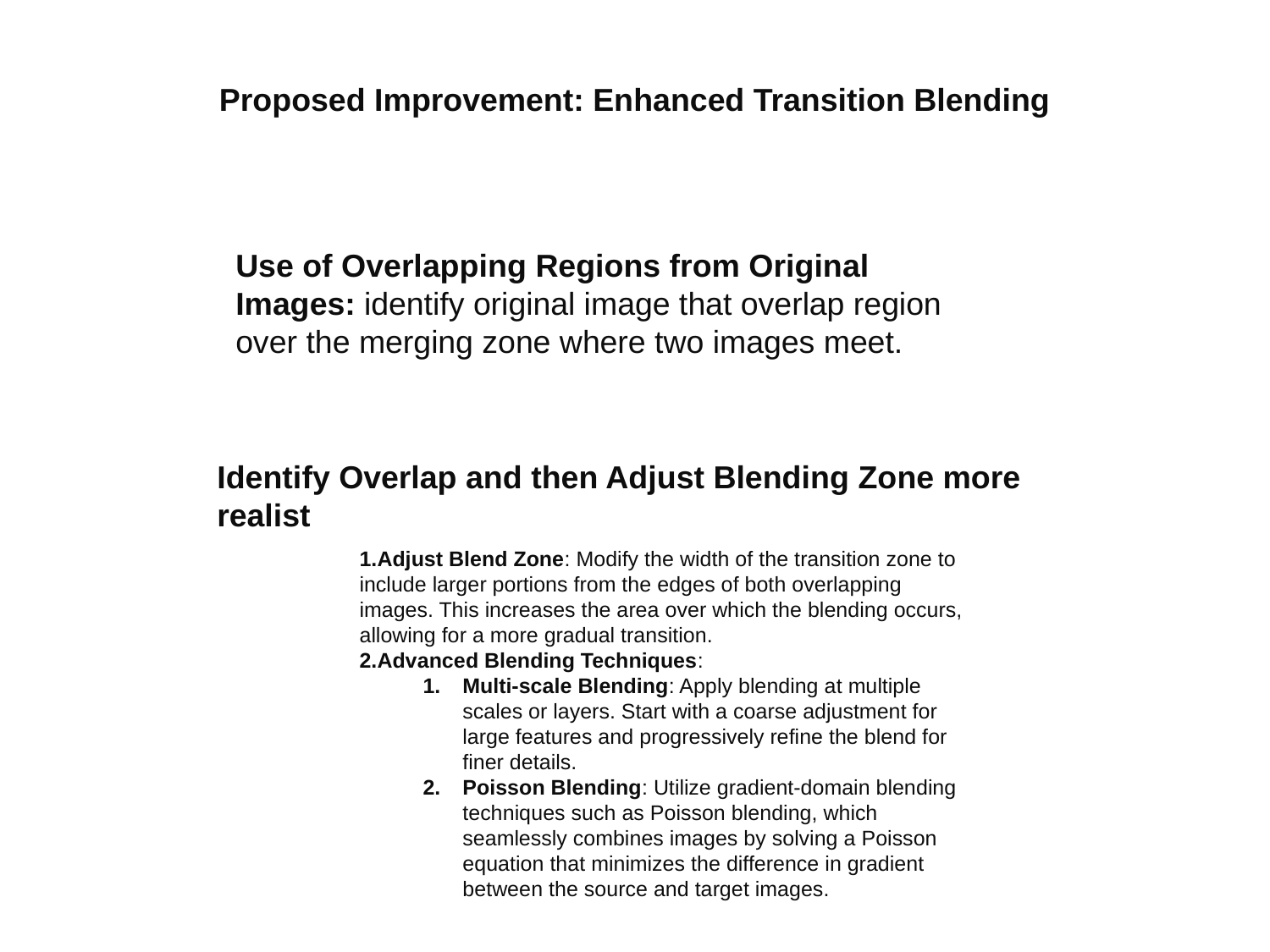

# Proposed Improvement: Enhanced Transition Blending
Use of Overlapping Regions from Original Images: identify original image that overlap region over the merging zone where two images meet.
Identify Overlap and then Adjust Blending Zone more realist
Adjust Blend Zone: Modify the width of the transition zone to include larger portions from the edges of both overlapping images. This increases the area over which the blending occurs, allowing for a more gradual transition.
Advanced Blending Techniques:
Multi-scale Blending: Apply blending at multiple scales or layers. Start with a coarse adjustment for large features and progressively refine the blend for finer details.
Poisson Blending: Utilize gradient-domain blending techniques such as Poisson blending, which seamlessly combines images by solving a Poisson equation that minimizes the difference in gradient between the source and target images.